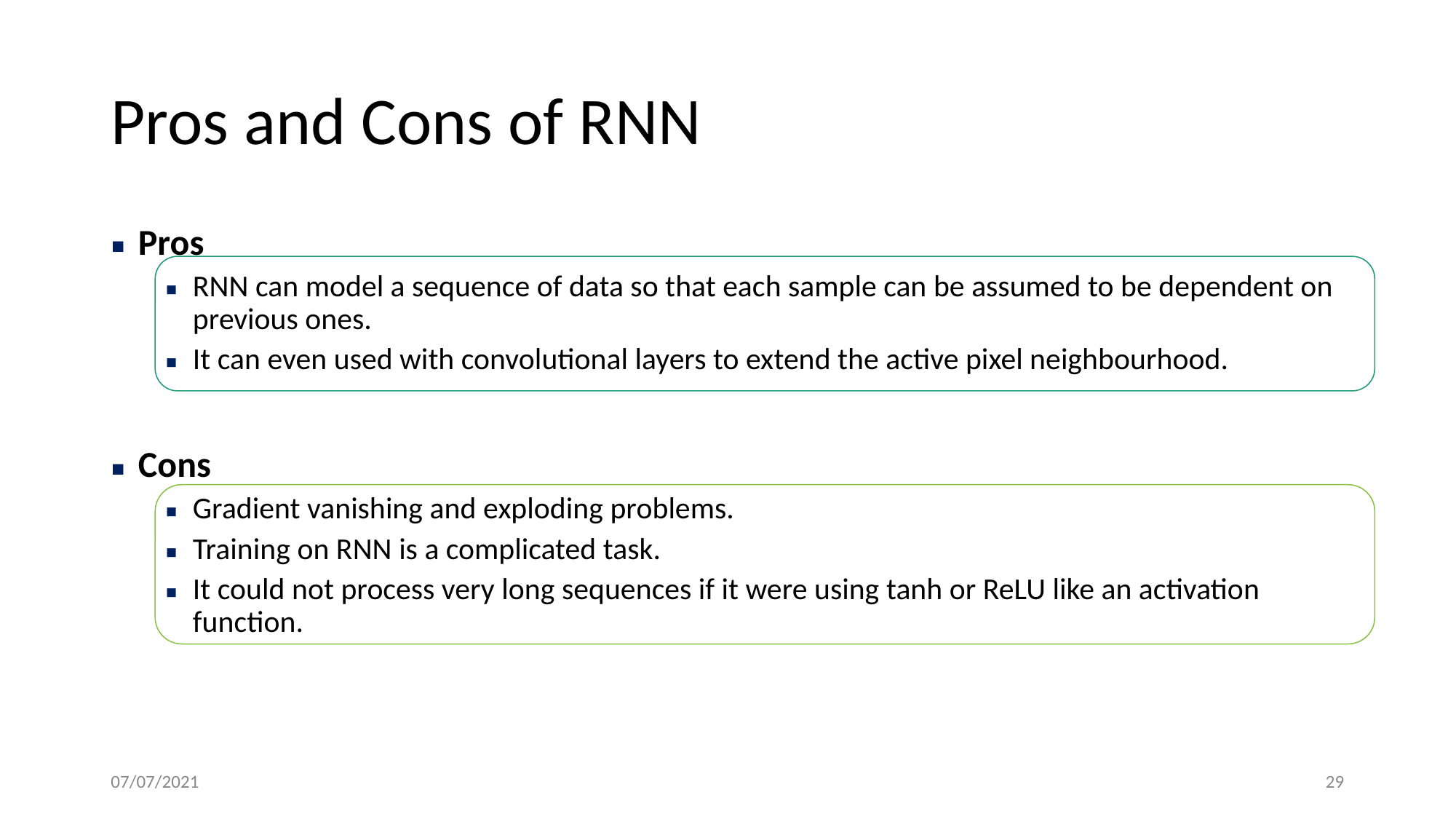

# Pros and Cons of RNN
Pros
RNN can model a sequence of data so that each sample can be assumed to be dependent on previous ones.
It can even used with convolutional layers to extend the active pixel neighbourhood.

Cons
Gradient vanishing and exploding problems.
Training on RNN is a complicated task.
It could not process very long sequences if it were using tanh or ReLU like an activation function.

07/07/2021
29